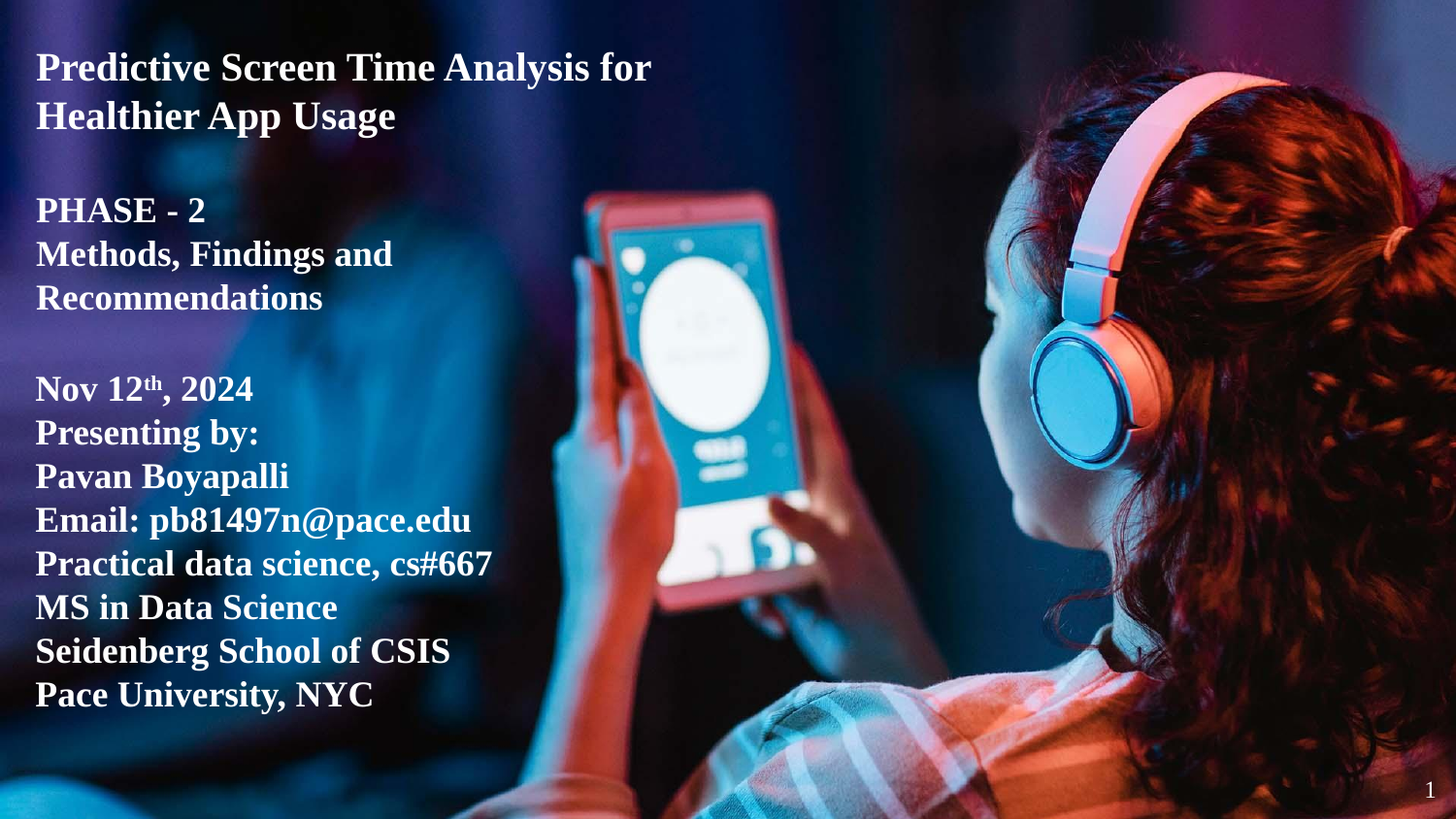

Predictive Screen Time Analysis for Healthier App Usage
PHASE - 2
Methods, Findings and Recommendations
Nov 12th, 2024
Presenting by:
Pavan Boyapalli
Email: pb81497n@pace.edu
Practical data science, cs#667
MS in Data Science
Seidenberg School of CSIS
Pace University, NYC

1